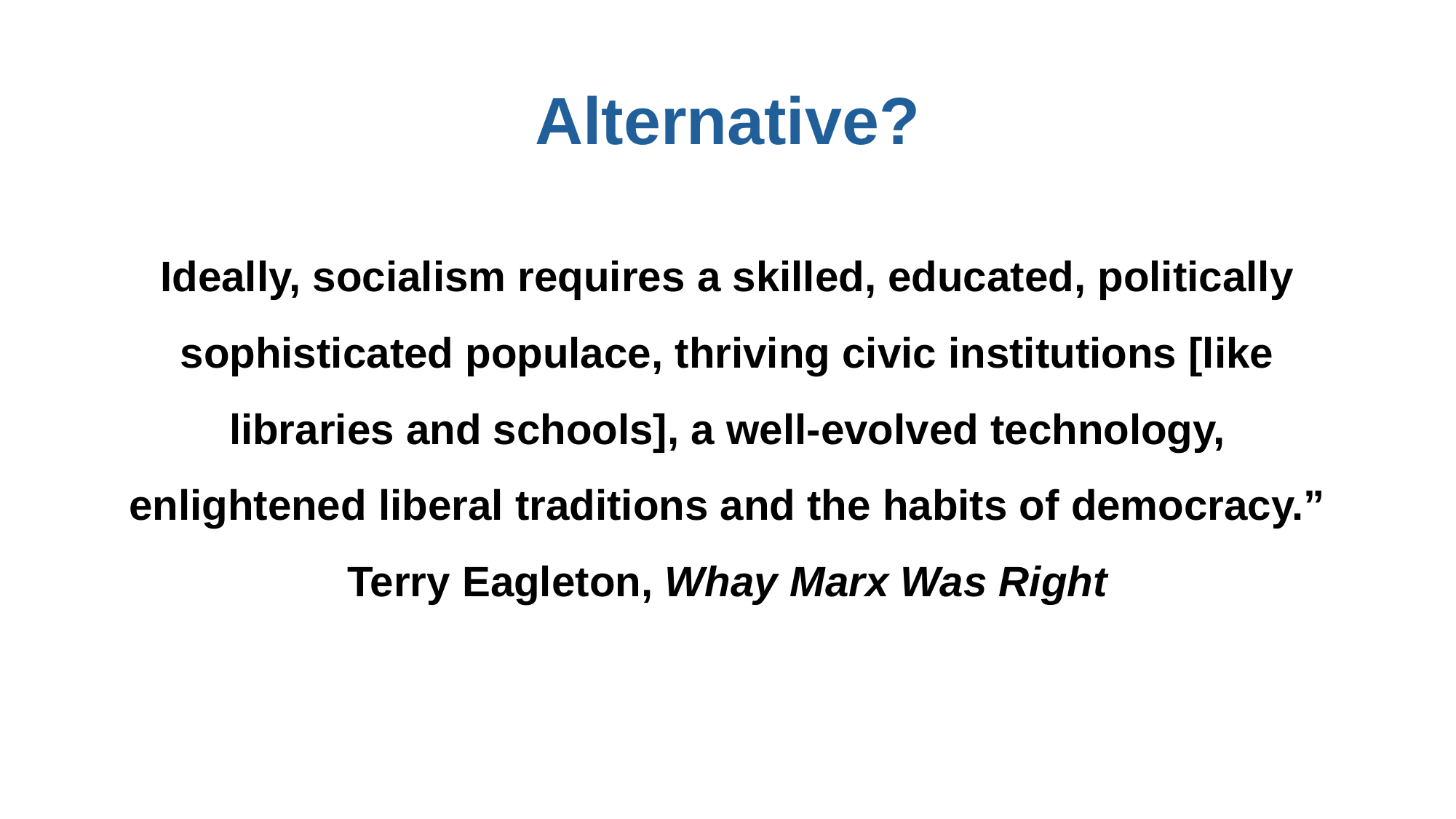

# Alternative?
Ideally, socialism requires a skilled, educated, politically sophisticated populace, thriving civic institutions [like libraries and schools], a well-evolved technology, enlightened liberal traditions and the habits of democracy.”
Terry Eagleton, Whay Marx Was Right